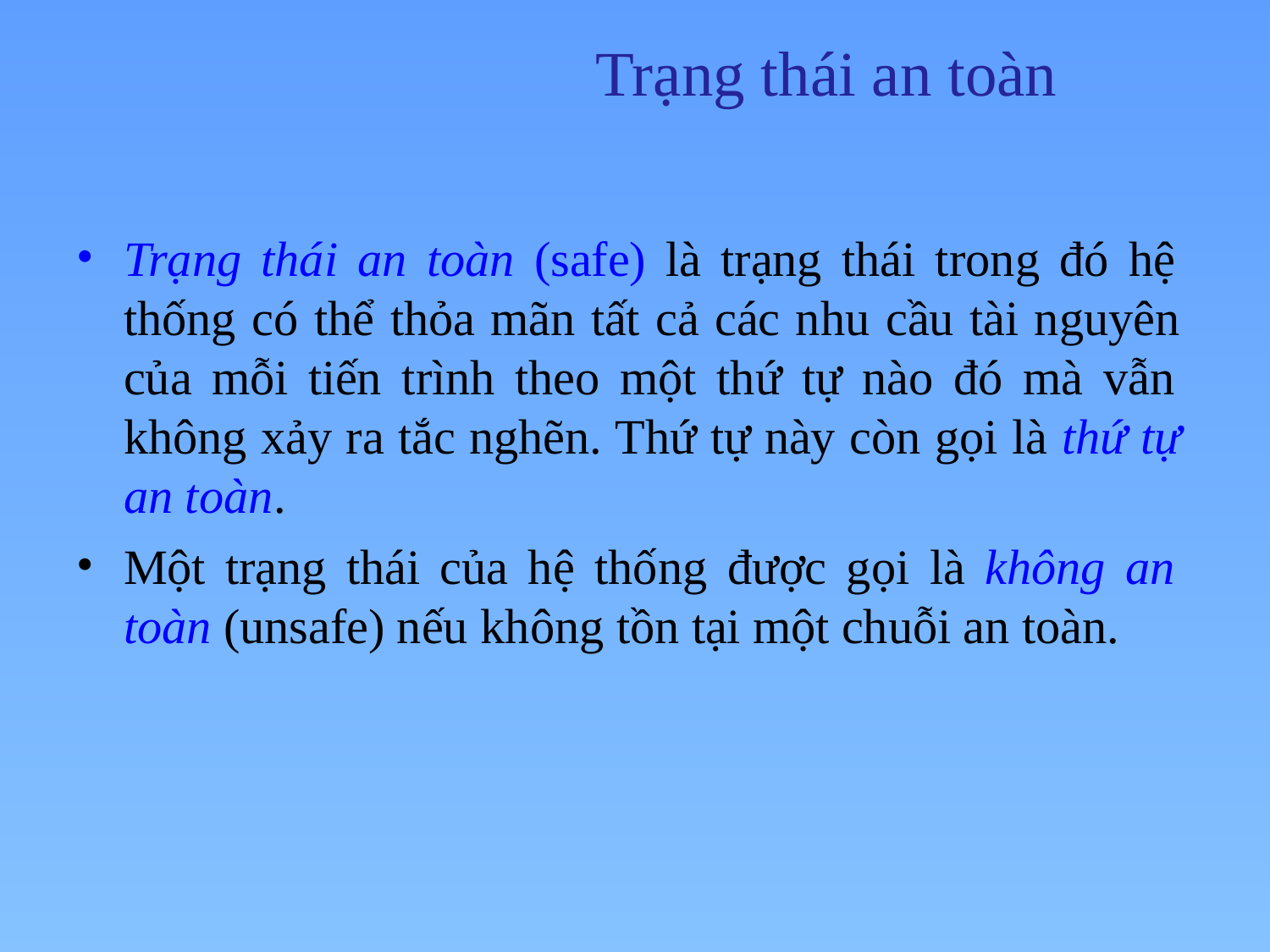

# Trạng thái an toàn
Trạng thái an toàn (safe) là trạng thái trong đó hệ  thống có thể thỏa mãn tất cả các nhu cầu tài nguyên  của mỗi tiến trình theo một thứ tự nào đó mà vẫn  không xảy ra tắc nghẽn. Thứ tự này còn gọi là thứ tự  an toàn.
Một trạng thái của hệ thống được gọi là không an  toàn (unsafe) nếu không tồn tại một chuỗi an toàn.